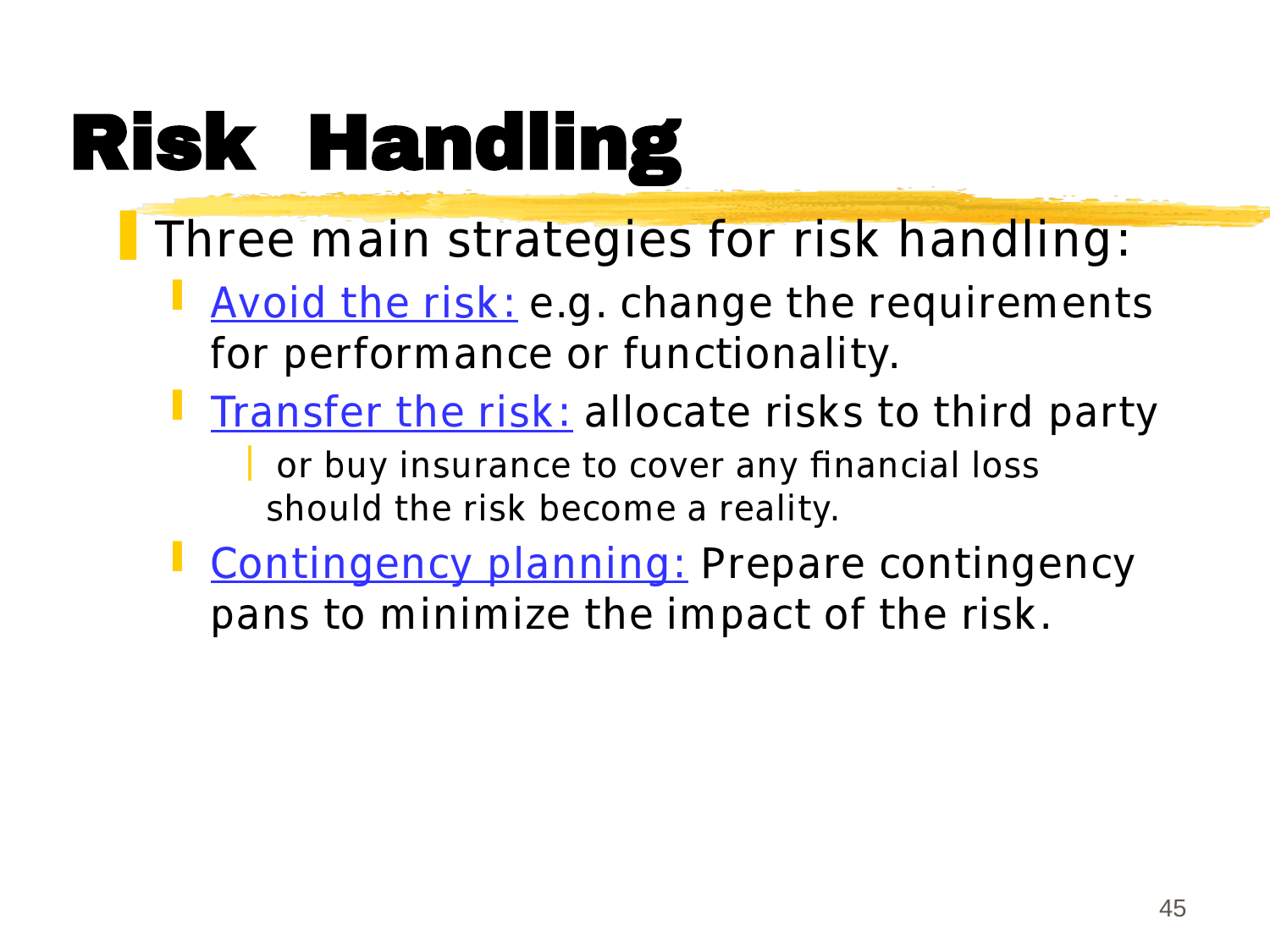

# Risk  Handling
Three main strategies for risk handling:
Avoid the risk: e.g. change the requirements for performance or functionality.
Transfer the risk: allocate risks to third party
 or buy insurance to cover any financial loss should the risk become a reality.
Contingency planning: Prepare contingency pans to minimize the impact of the risk.
45